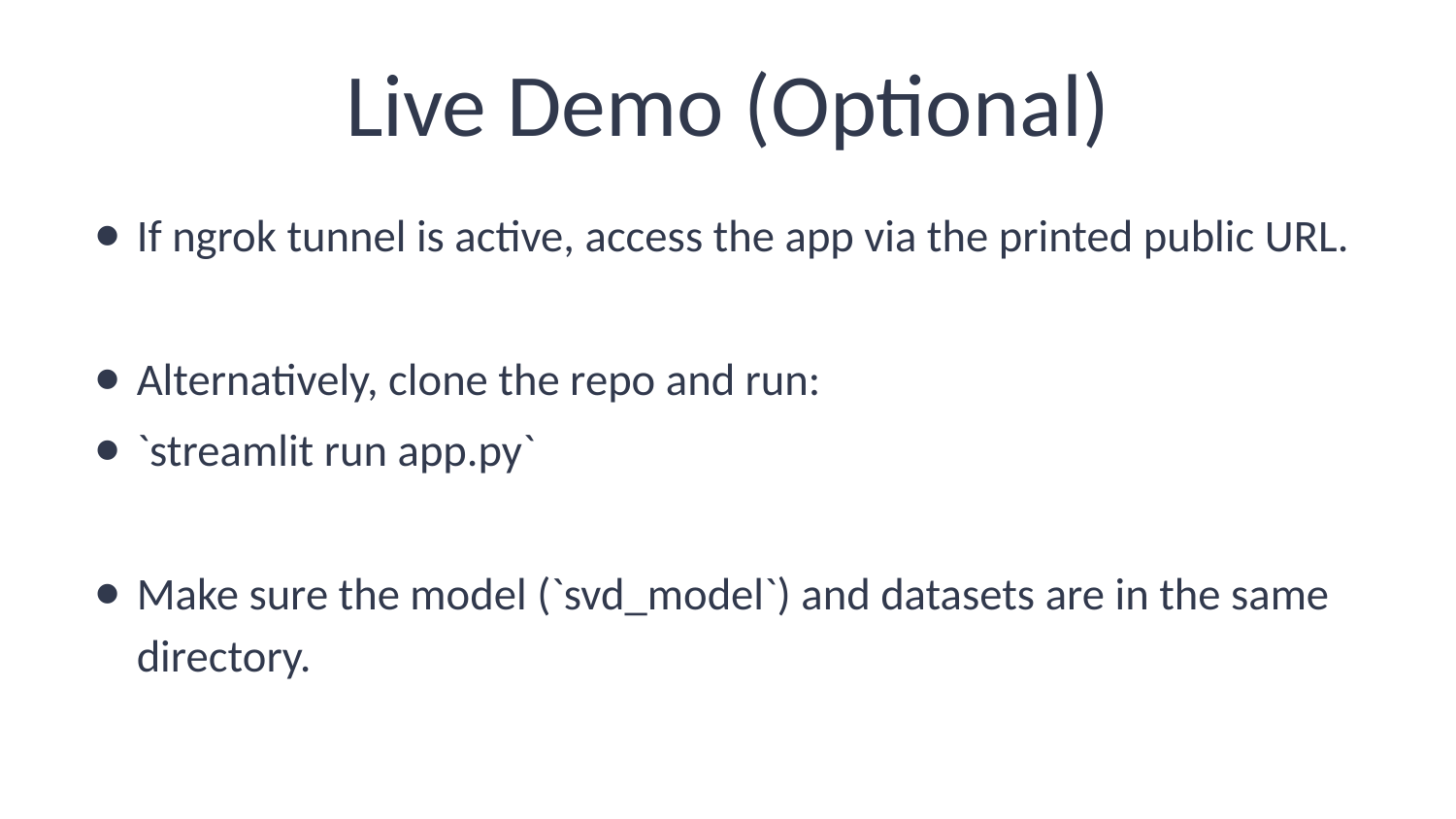

# Live Demo (Optional)
If ngrok tunnel is active, access the app via the printed public URL.

Alternatively, clone the repo and run:
`streamlit run app.py`

Make sure the model (`svd_model`) and datasets are in the same directory.